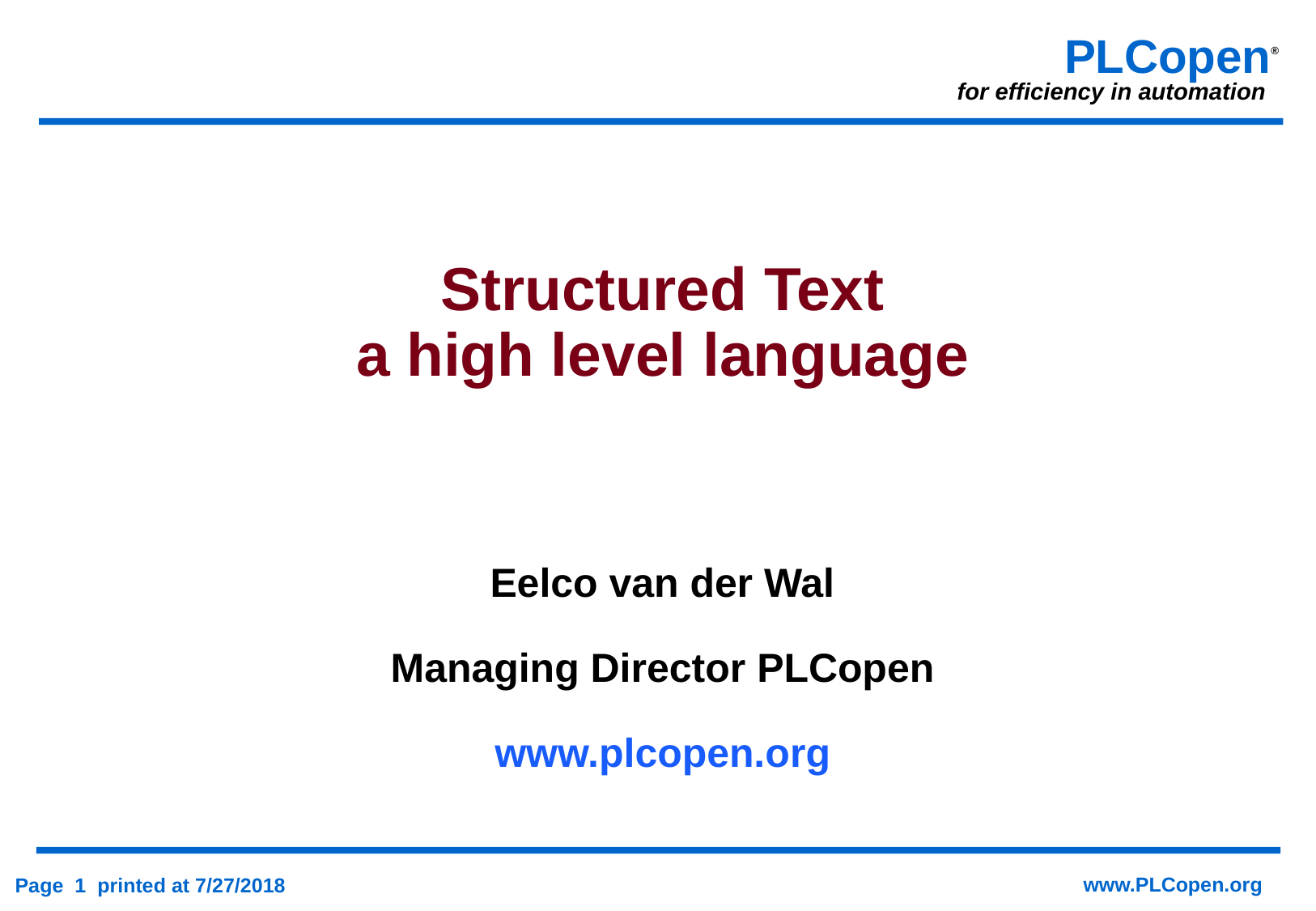

# Structured Text a high level language
Eelco van der Wal
Managing Director PLCopen
www.plcopen.org
